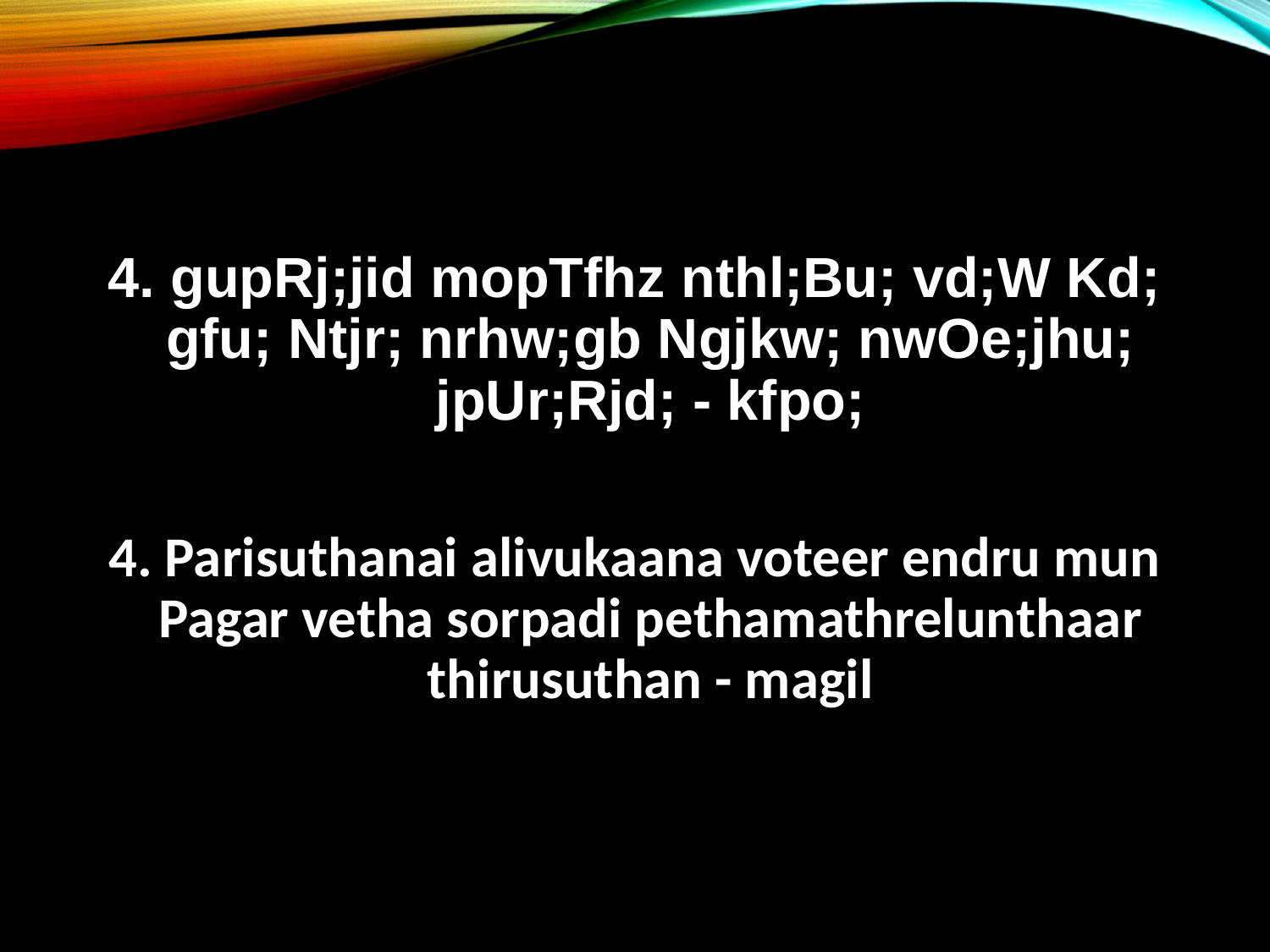

4. gupRj;jid mopTfhz nthl;Bu; vd;W Kd;
gfu; Ntjr; nrhw;gb Ngjkw; nwOe;jhu; jpUr;Rjd; - kfpo;

4. Parisuthanai alivukaana voteer endru mun
Pagar vetha sorpadi pethamathrelunthaar thirusuthan - magil